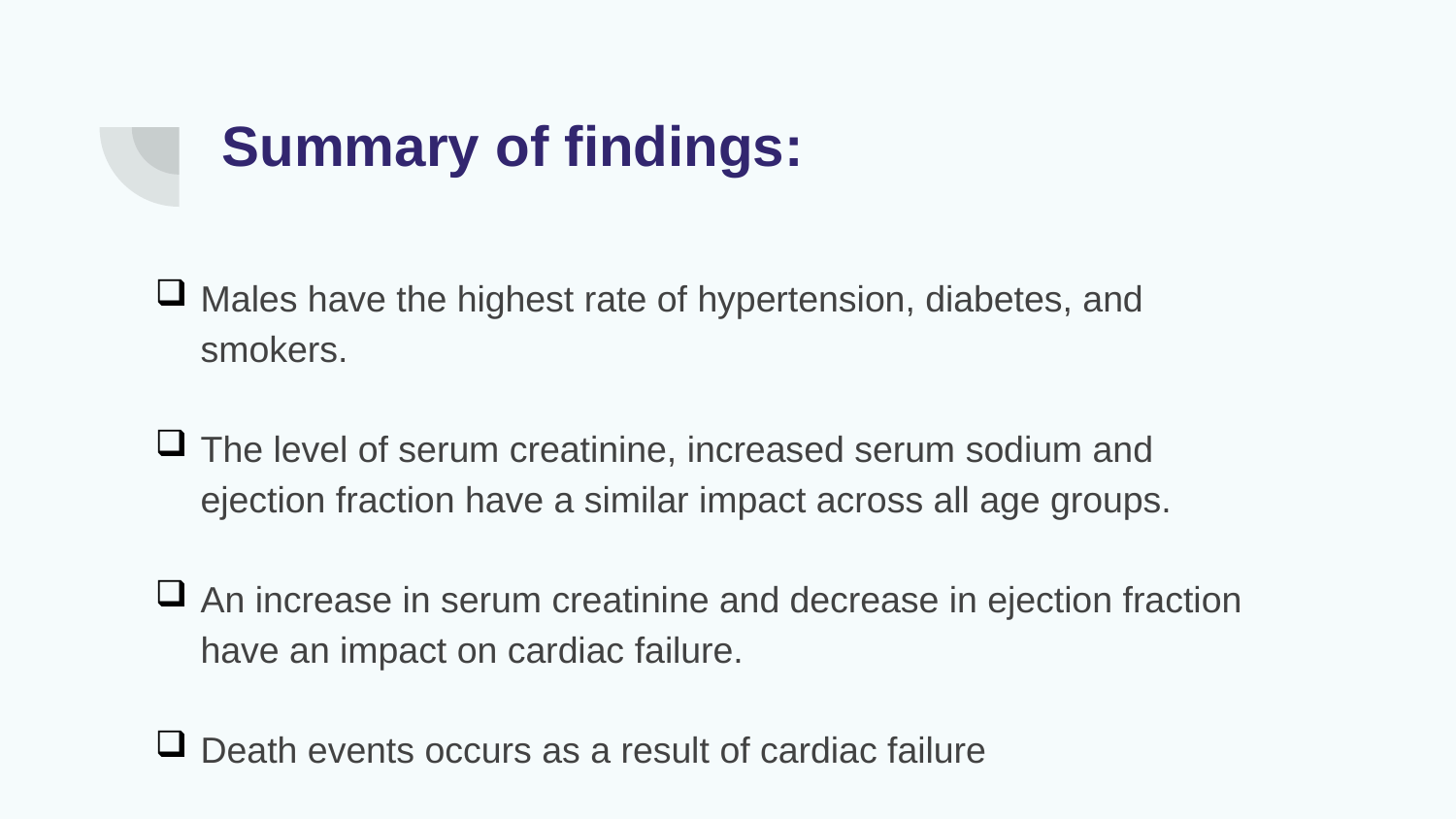

# Summary of findings:
Males have the highest rate of hypertension, diabetes, and smokers.

The level of serum creatinine, increased serum sodium and ejection fraction have a similar impact across all age groups.

An increase in serum creatinine and decrease in ejection fraction have an impact on cardiac failure.

Death events occurs as a result of cardiac failure